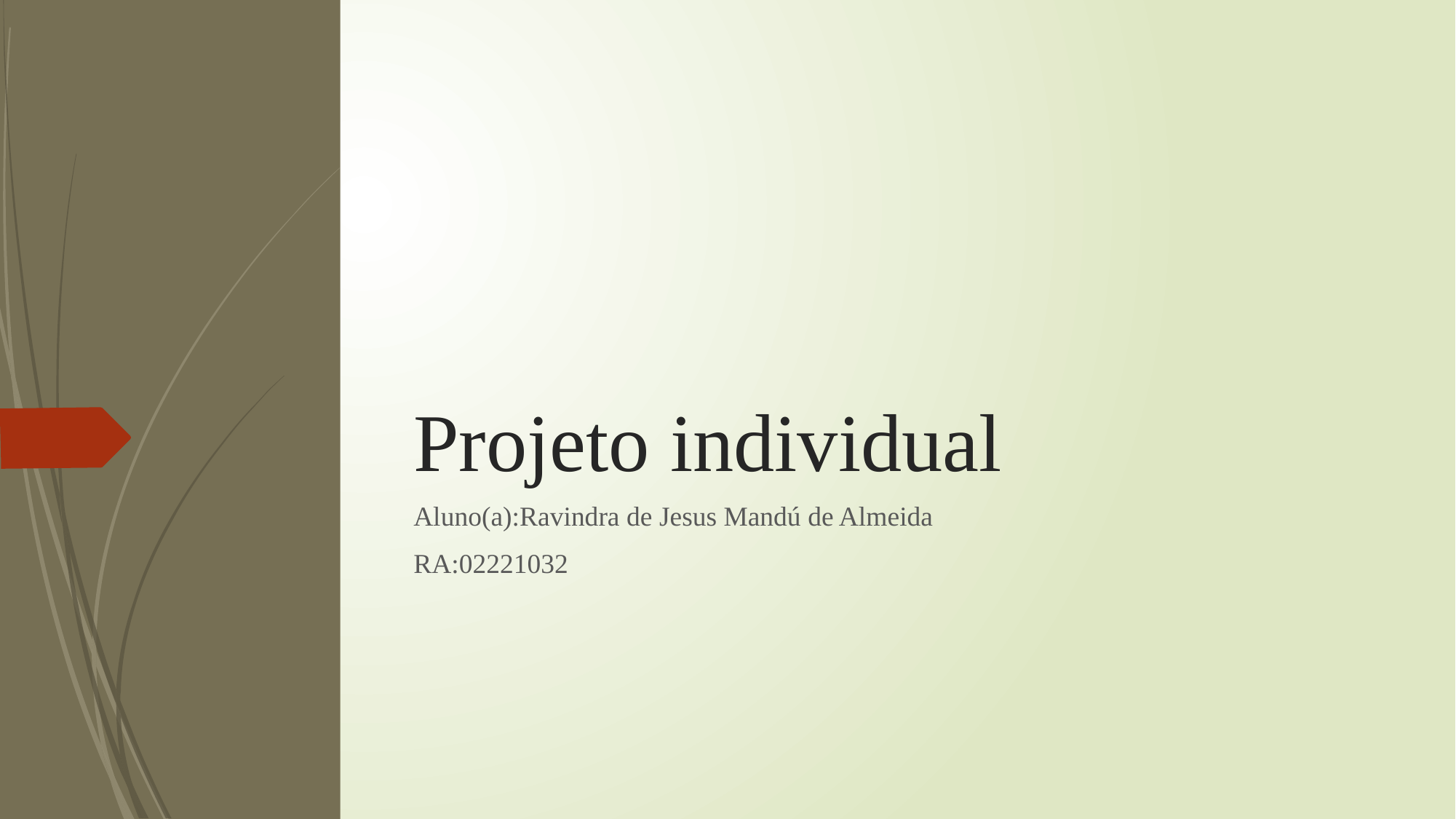

# Projeto individual

Aluno(a):Ravindra de Jesus Mandú de Almeida
RA:02221032